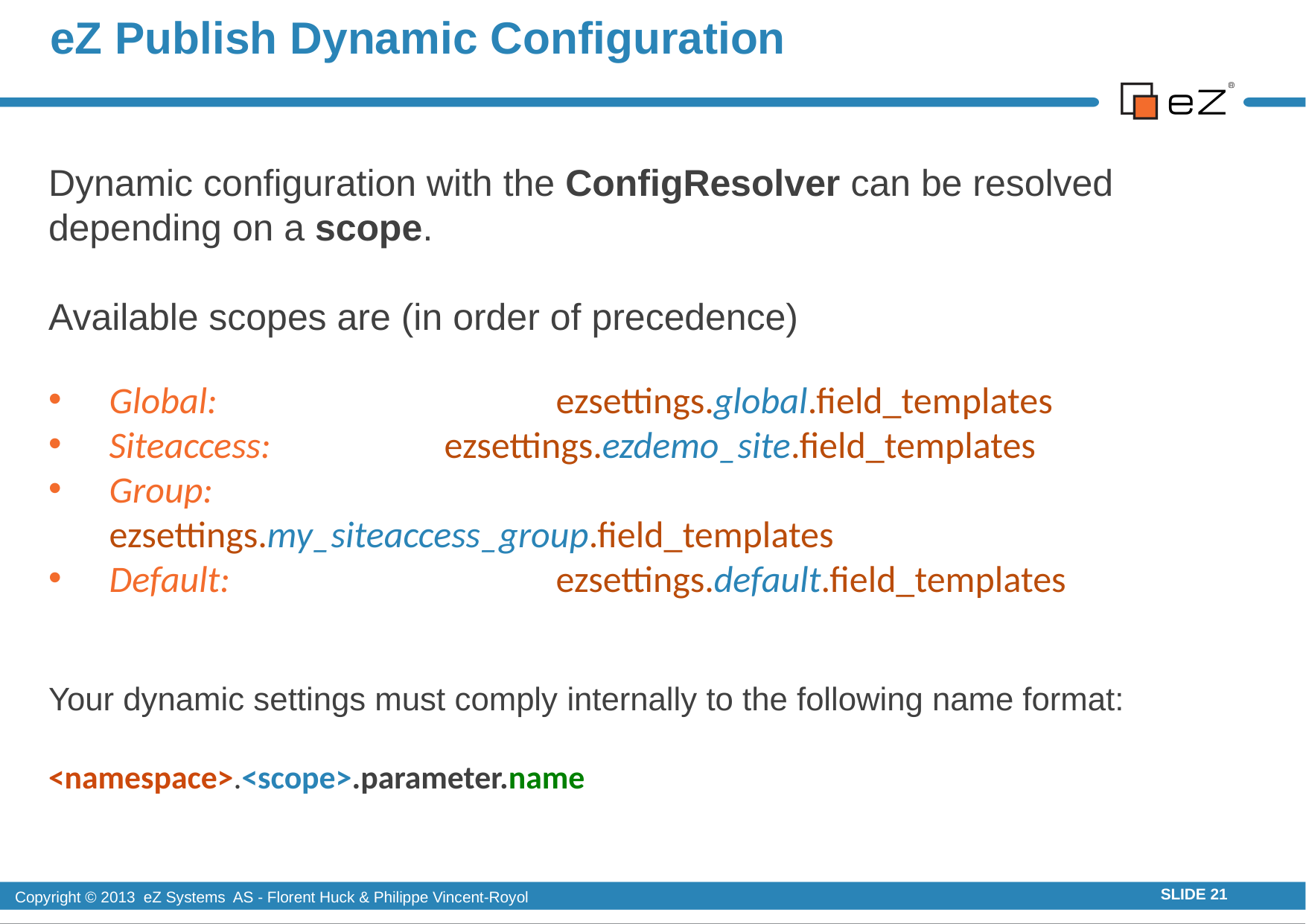

# eZ Publish Dynamic Configuration

Dynamic configuration with the ConfigResolver can be resolved depending on a scope.

Available scopes are (in order of precedence)

Global: 			ezsettings.global.field_templates
Siteaccess: 		ezsettings.ezdemo_site.field_templates
Group: 			ezsettings.my_siteaccess_group.field_templates
Default: 			ezsettings.default.field_templates

Your dynamic settings must comply internally to the following name format:

<namespace>.<scope>.parameter.name
SLIDE 21